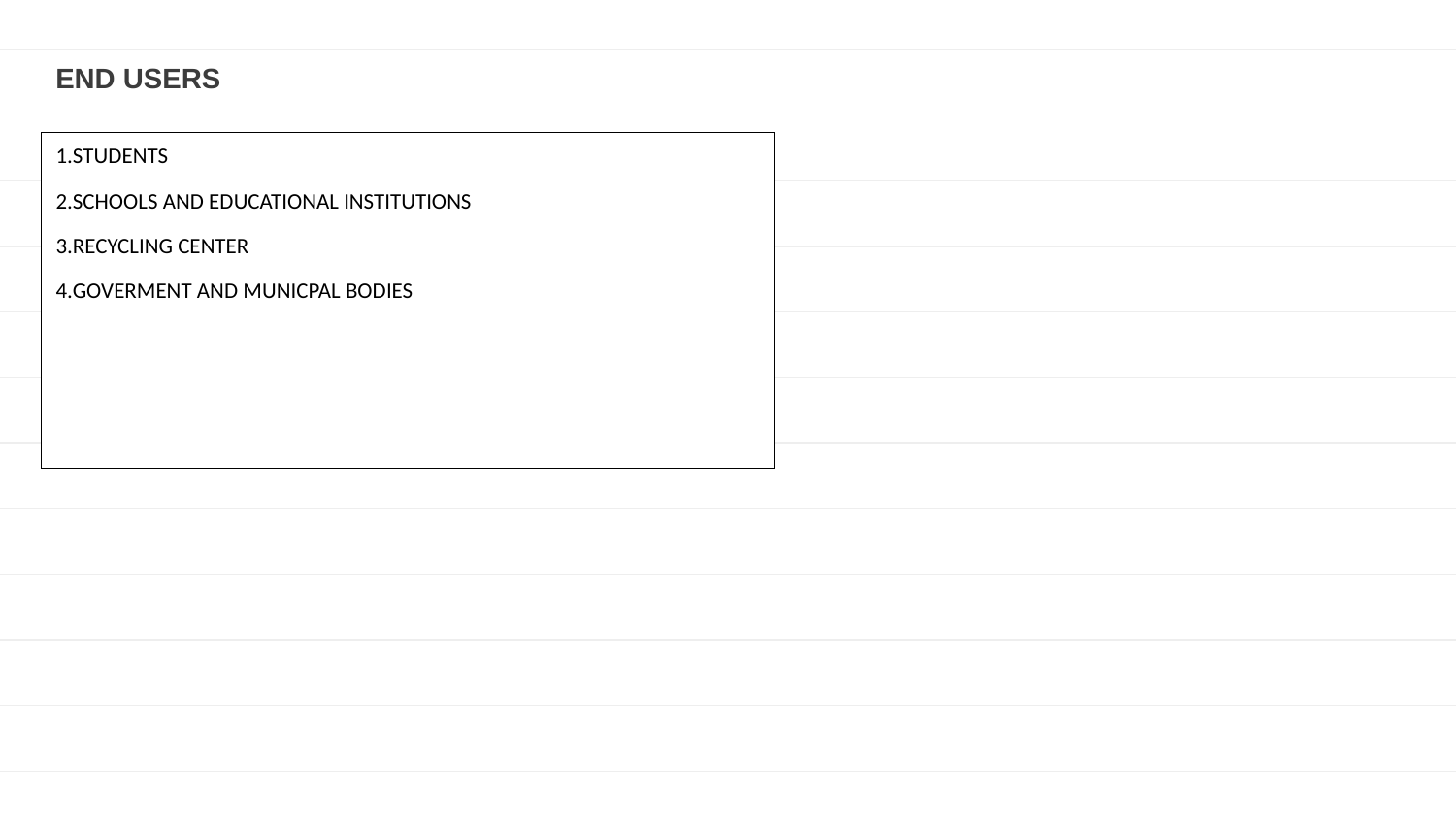

END USERS
1.STUDENTS
2.SCHOOLS AND EDUCATIONAL INSTITUTIONS
3.RECYCLING CENTER
4.GOVERMENT AND MUNICPAL BODIES